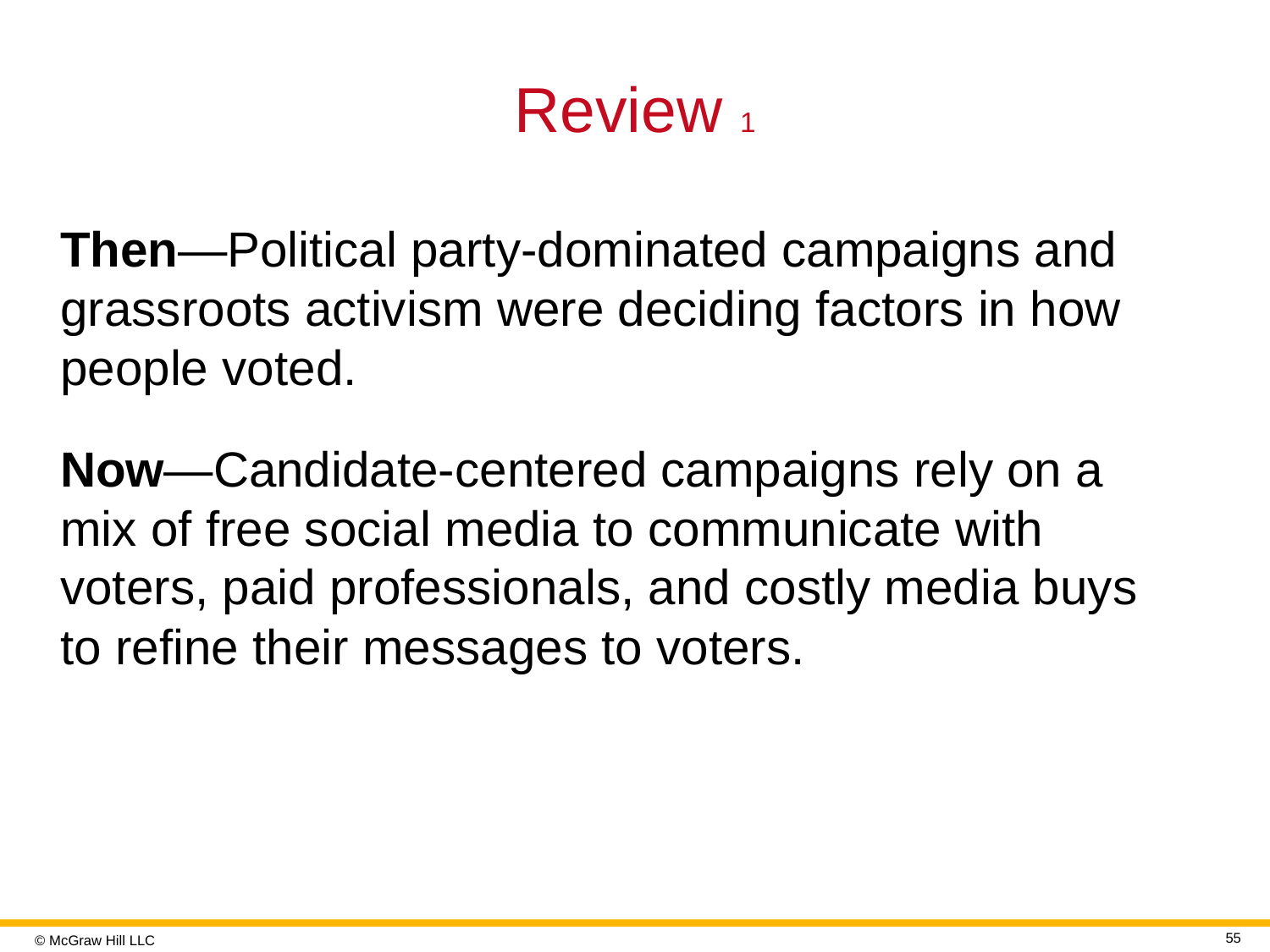

# Review 1
Then—Political party-dominated campaigns and grassroots activism were deciding factors in how people voted.
Now—Candidate-centered campaigns rely on a mix of free social media to communicate with voters, paid professionals, and costly media buys to refine their messages to voters.
55